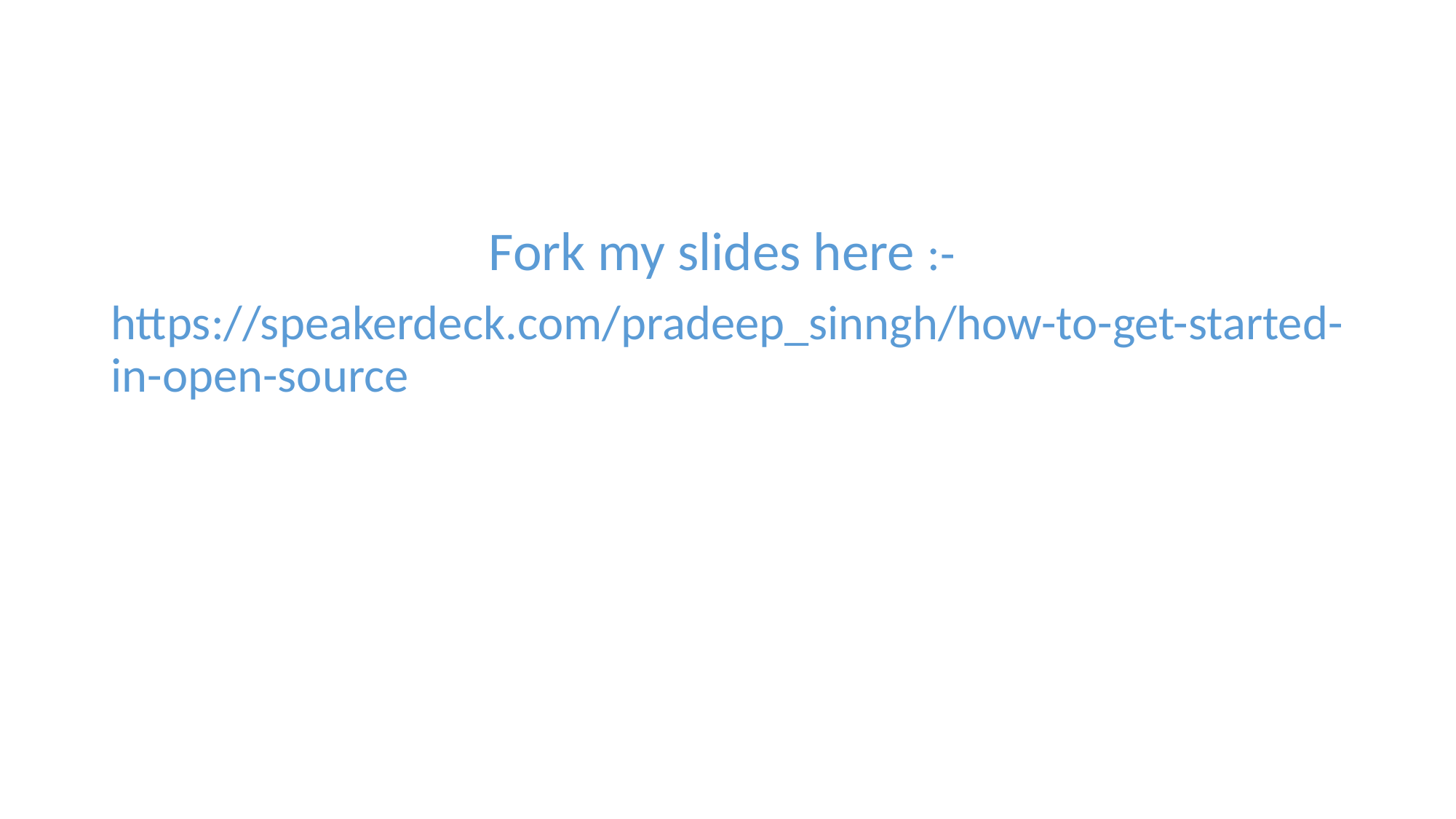

#
Fork my slides here :-
https://speakerdeck.com/pradeep_sinngh/how-to-get-started-in-open-source